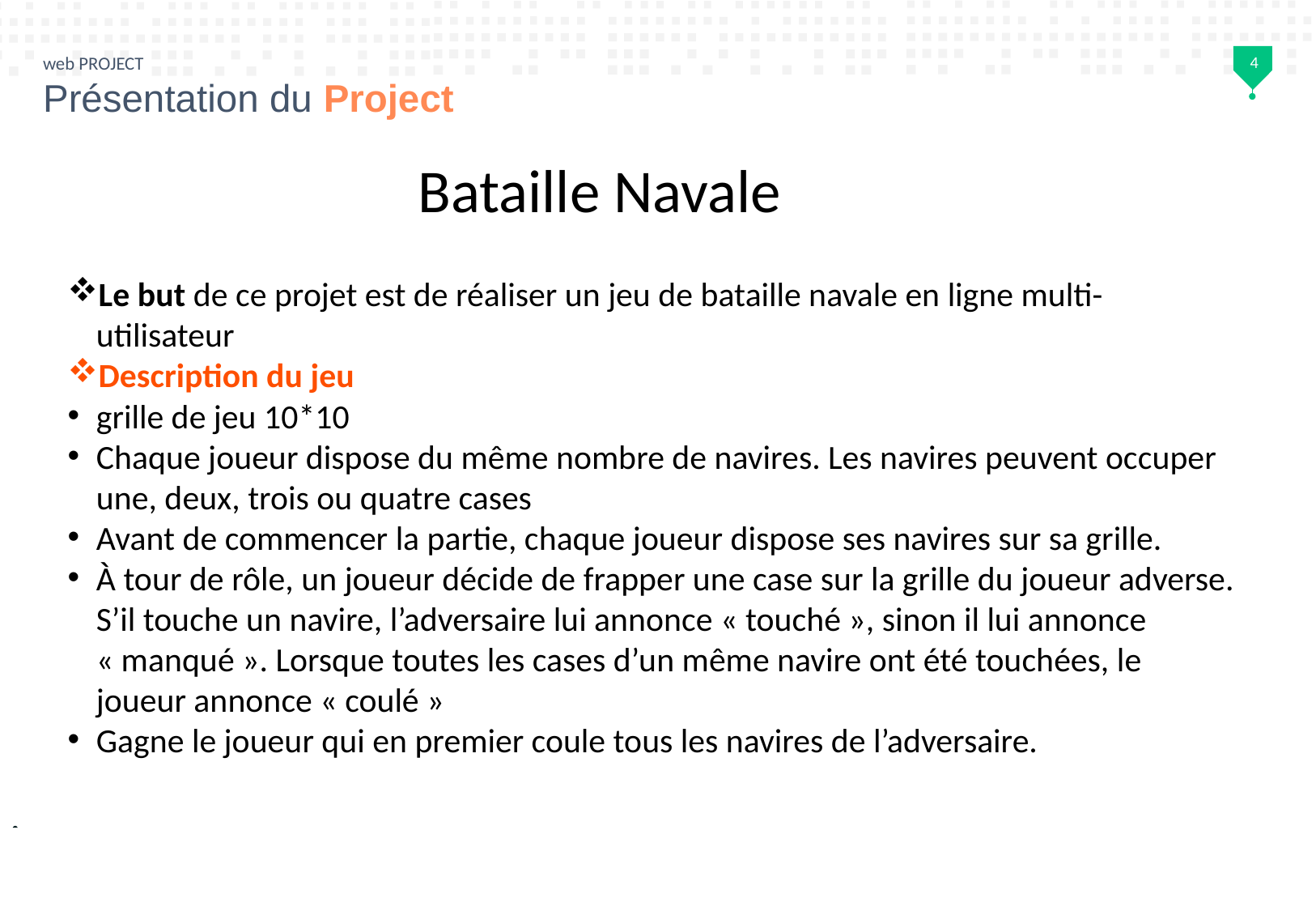

4
web PROJECT
Présentation du Project

Bataille Navale
Le but de ce projet est de réaliser un jeu de bataille navale en ligne multi-utilisateur
Description du jeu
grille de jeu 10*10
Chaque joueur dispose du même nombre de navires. Les navires peuvent occuper une, deux, trois ou quatre cases
Avant de commencer la partie, chaque joueur dispose ses navires sur sa grille.
À tour de rôle, un joueur décide de frapper une case sur la grille du joueur adverse. S’il touche un navire, l’adversaire lui annonce « touché », sinon il lui annonce « manqué ». Lorsque toutes les cases d’un même navire ont été touchées, le joueur annonce « coulé »
Gagne le joueur qui en premier coule tous les navires de l’adversaire.